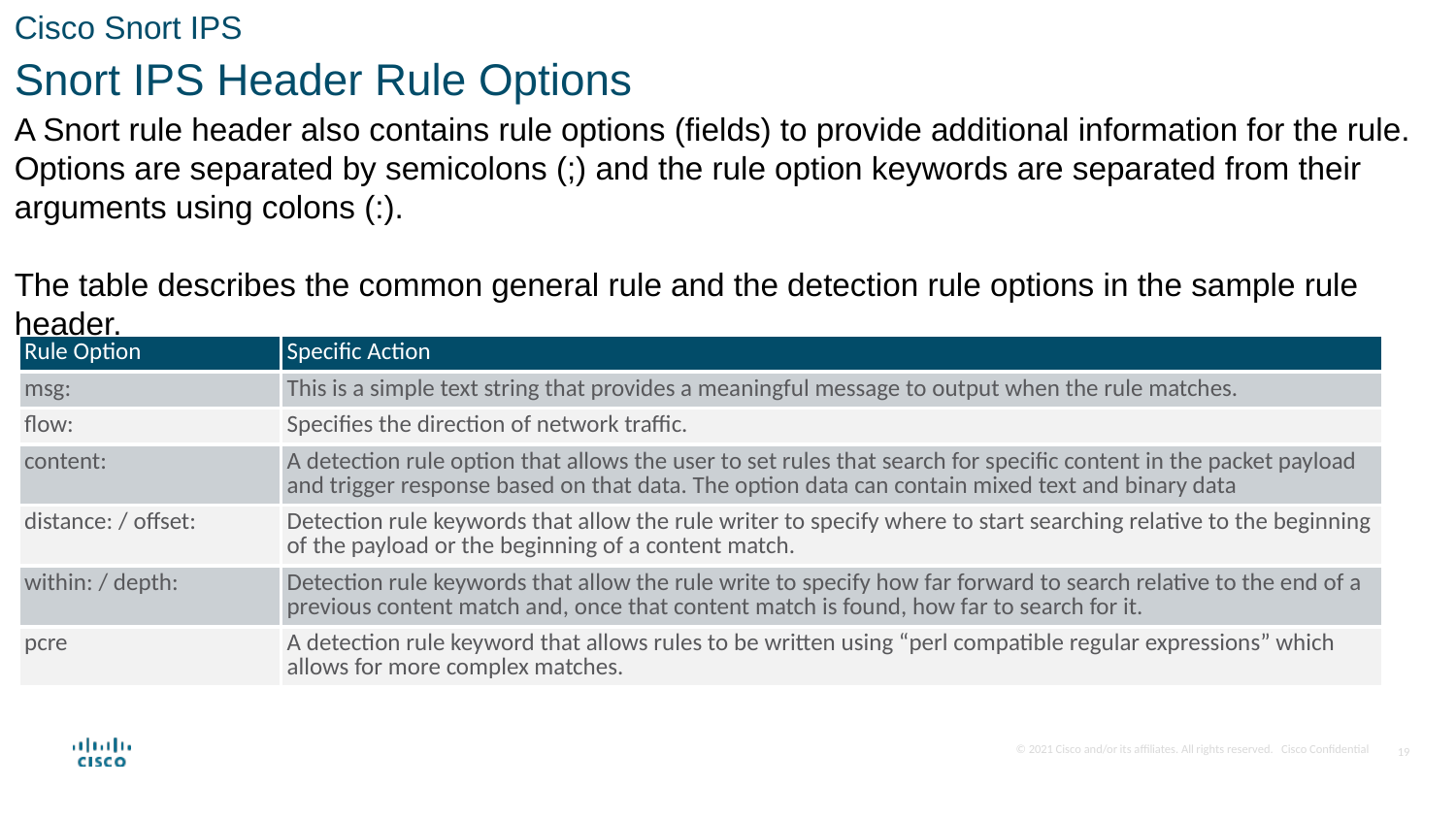

Cisco Snort IPS
Snort IPS Header Rule Options
A Snort rule header also contains rule options (fields) to provide additional information for the rule. Options are separated by semicolons (;) and the rule option keywords are separated from their arguments using colons (:).

The table describes the common general rule and the detection rule options in the sample rule header.
| Rule Option | Specific Action |
| --- | --- |
| msg: | This is a simple text string that provides a meaningful message to output when the rule matches. |
| flow: | Specifies the direction of network traffic. |
| content: | A detection rule option that allows the user to set rules that search for specific content in the packet payload and trigger response based on that data. The option data can contain mixed text and binary data |
| distance: / offset: | Detection rule keywords that allow the rule writer to specify where to start searching relative to the beginning of the payload or the beginning of a content match. |
| within: / depth: | Detection rule keywords that allow the rule write to specify how far forward to search relative to the end of a previous content match and, once that content match is found, how far to search for it. |
| pcre | A detection rule keyword that allows rules to be written using “perl compatible regular expressions” which allows for more complex matches. |
19